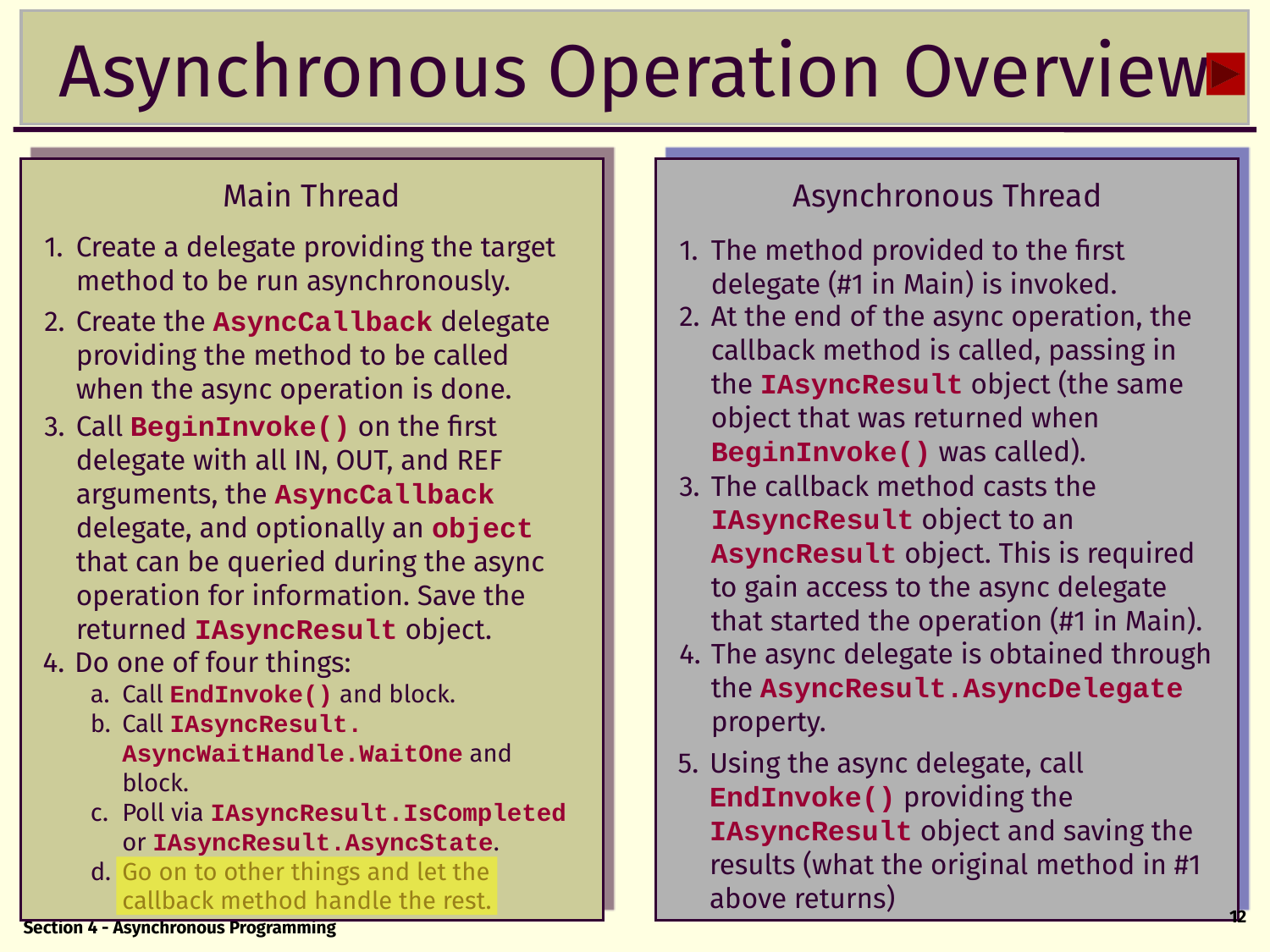

# Asynchronous Operation Overview

Main Thread

Asynchronous Thread
Create a delegate providing the target method to be run asynchronously.
The method provided to the first  delegate (#1 in Main) is invoked.
At the end of the async operation, the callback method is called, passing in the IAsyncResult object (the same object that was returned when BeginInvoke() was called).
Create the AsyncCallback delegate providing the method to be called when the async operation is done.
Call BeginInvoke() on the first delegate with all IN, OUT, and REF arguments, the AsyncCallback delegate, and optionally an object that can be queried during the async operation for information. Save the returned IAsyncResult object.
The callback method casts the IAsyncResult object to an AsyncResult object. This is required to gain access to the async delegate that started the operation (#1 in Main).
The async delegate is obtained through the AsyncResult.AsyncDelegate property.
Do one of four things:
Call EndInvoke() and block.
Call IAsyncResult.-AsyncWaitHandle.WaitOne and block.
Poll via IAsyncResult.IsCompleted or IAsyncResult.AsyncState.
Go on to other things and let the callback method handle the rest.
Using the async delegate, call EndInvoke() providing the IAsyncResult object and saving the results (what the original method in #1 above returns)

12
Section 4 - Asynchronous Programming